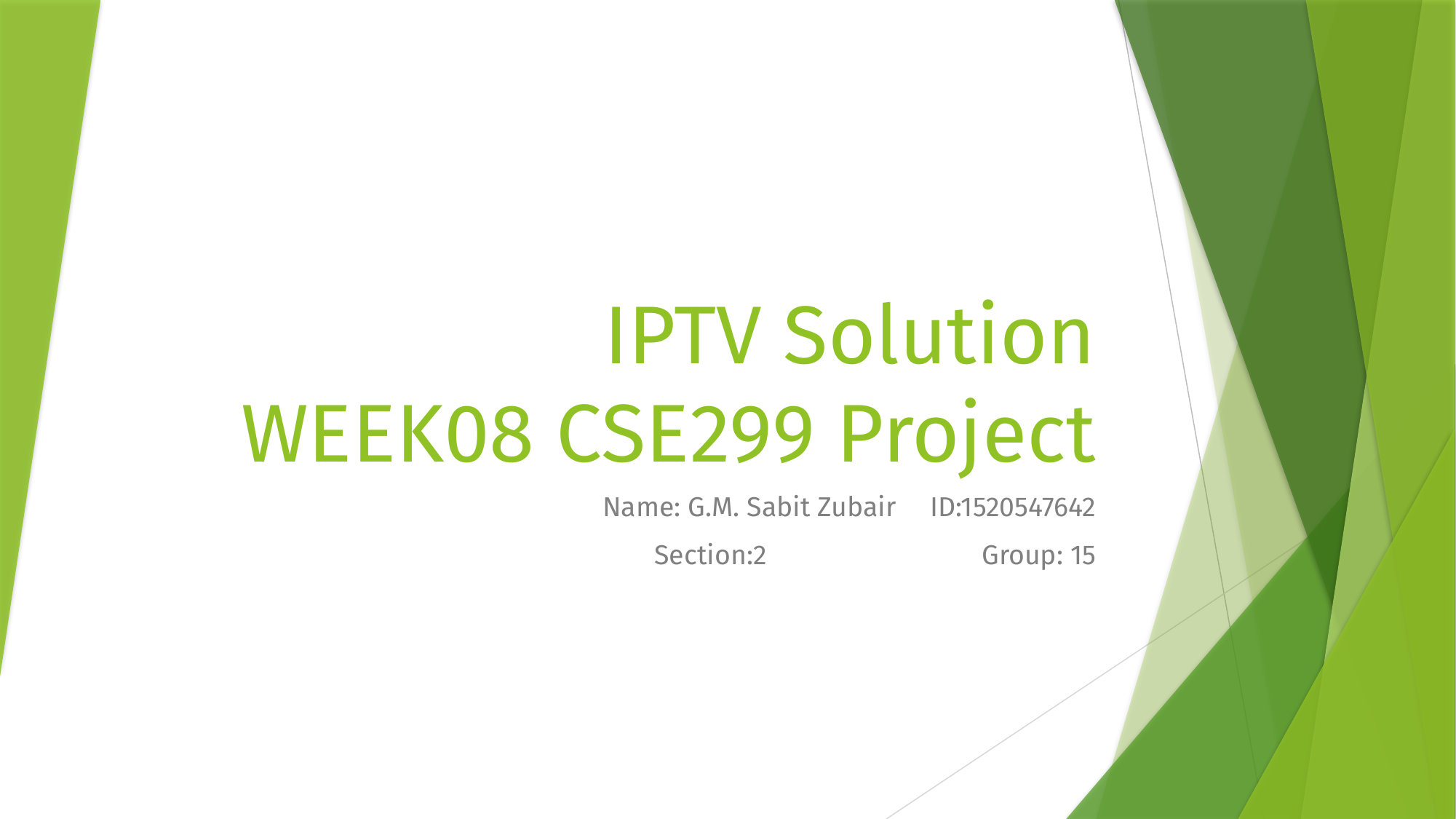

# IPTV Solution WEEK08 CSE299 Project
Name: G.M. Sabit Zubair	ID:1520547642
Section:2		Group: 15